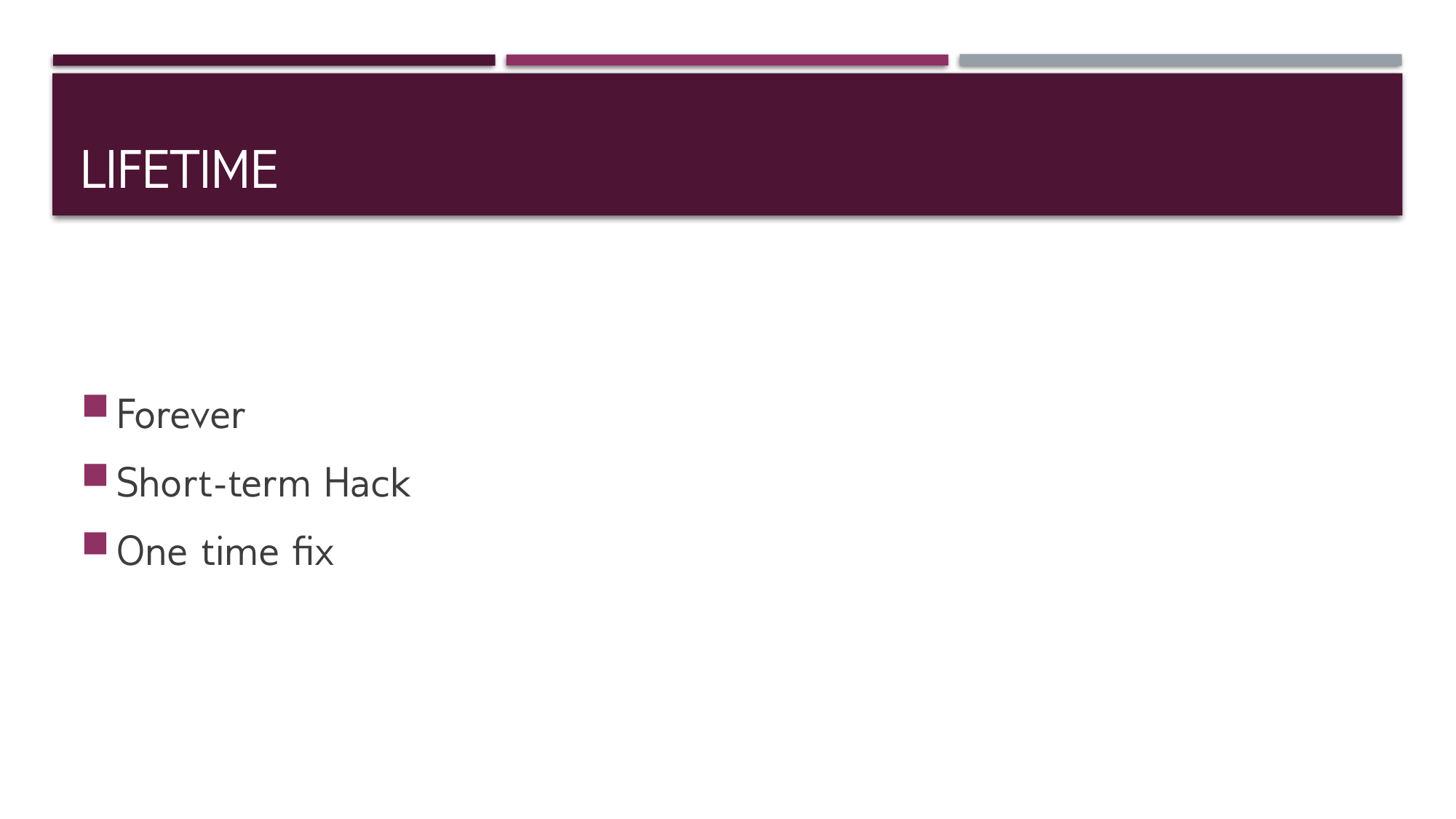

# Lifetime
Forever
Short-term Hack
One time fix